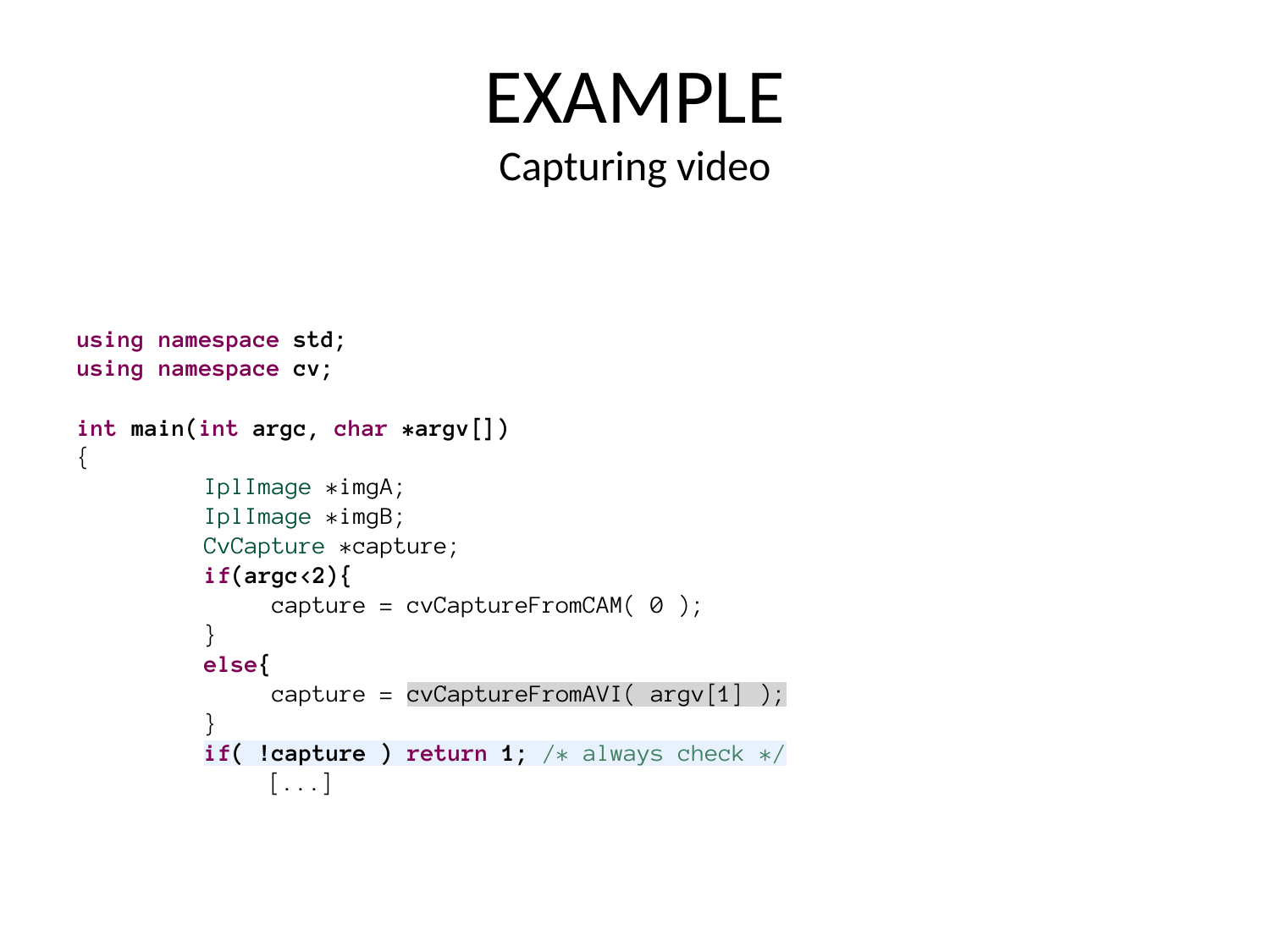

# EXAMPLE Capturing video
using namespace std;
using namespace cv;

int main(int argc, char *argv[])
{
	IplImage *imgA;
	IplImage *imgB;
	CvCapture *capture;
	if(argc<2){
	     capture = cvCaptureFromCAM( 0 );
	}
	else{
	     capture = cvCaptureFromAVI( argv[1] );
	}
	if( !capture ) return 1; /* always check */
	[...]